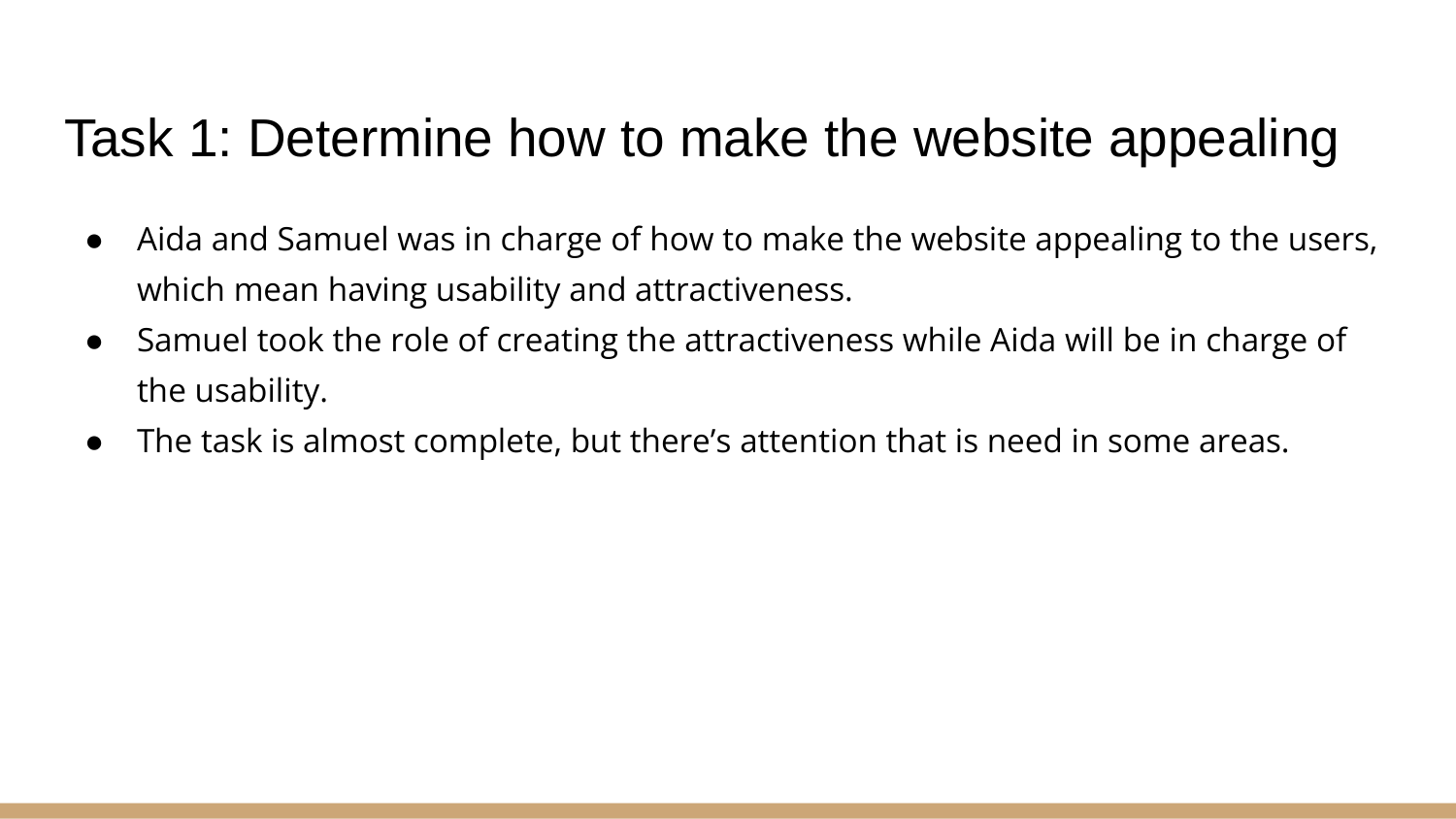

# Task 1: Determine how to make the website appealing
Aida and Samuel was in charge of how to make the website appealing to the users, which mean having usability and attractiveness.
Samuel took the role of creating the attractiveness while Aida will be in charge of the usability.
The task is almost complete, but there’s attention that is need in some areas.